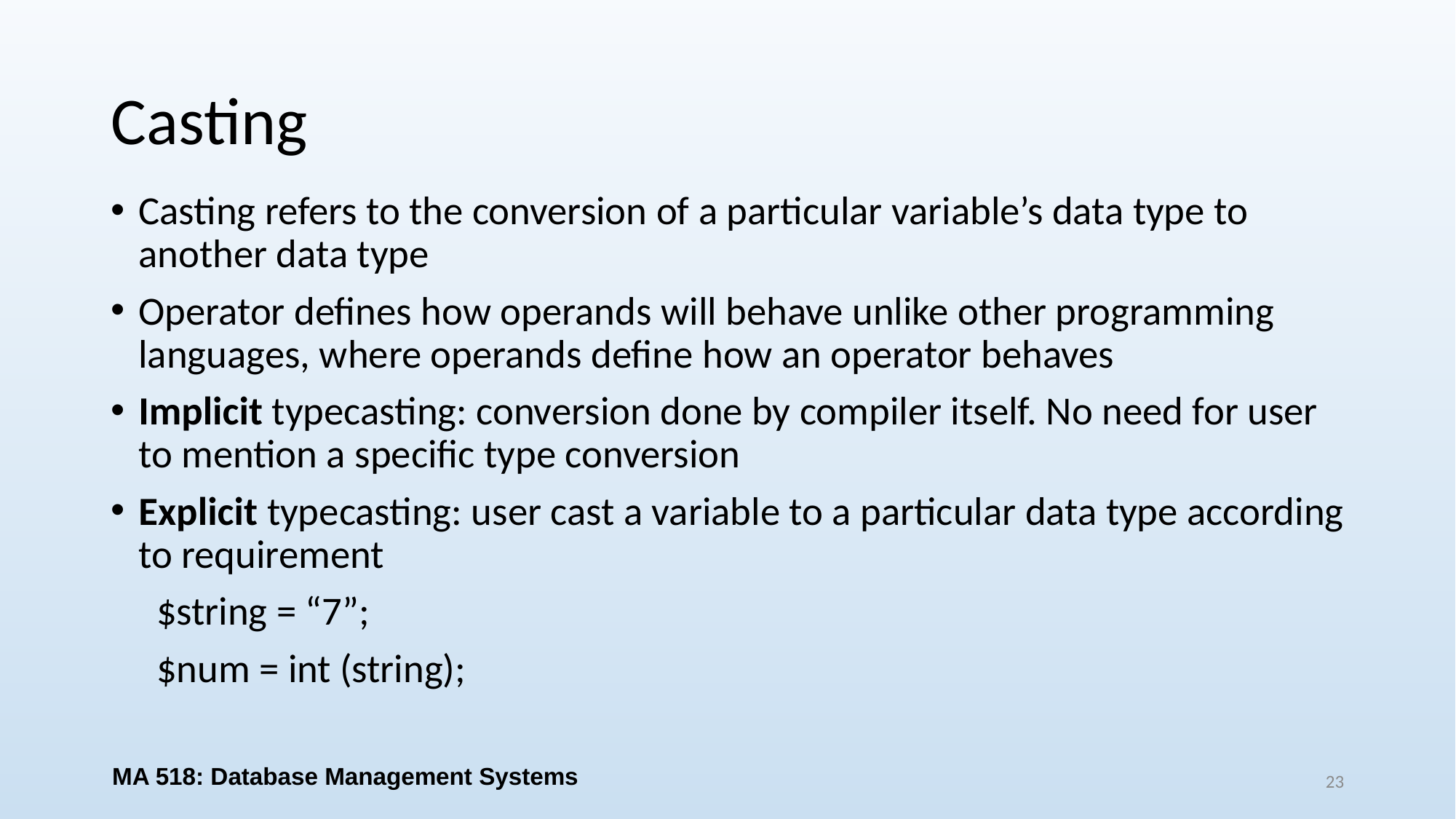

# Casting
Casting refers to the conversion of a particular variable’s data type to another data type
Operator defines how operands will behave unlike other programming languages, where operands define how an operator behaves
Implicit typecasting: conversion done by compiler itself. No need for user to mention a specific type conversion
Explicit typecasting: user cast a variable to a particular data type according to requirement
     $string = “7”;
     $num = int (string);
MA 518: Database Management Systems
23